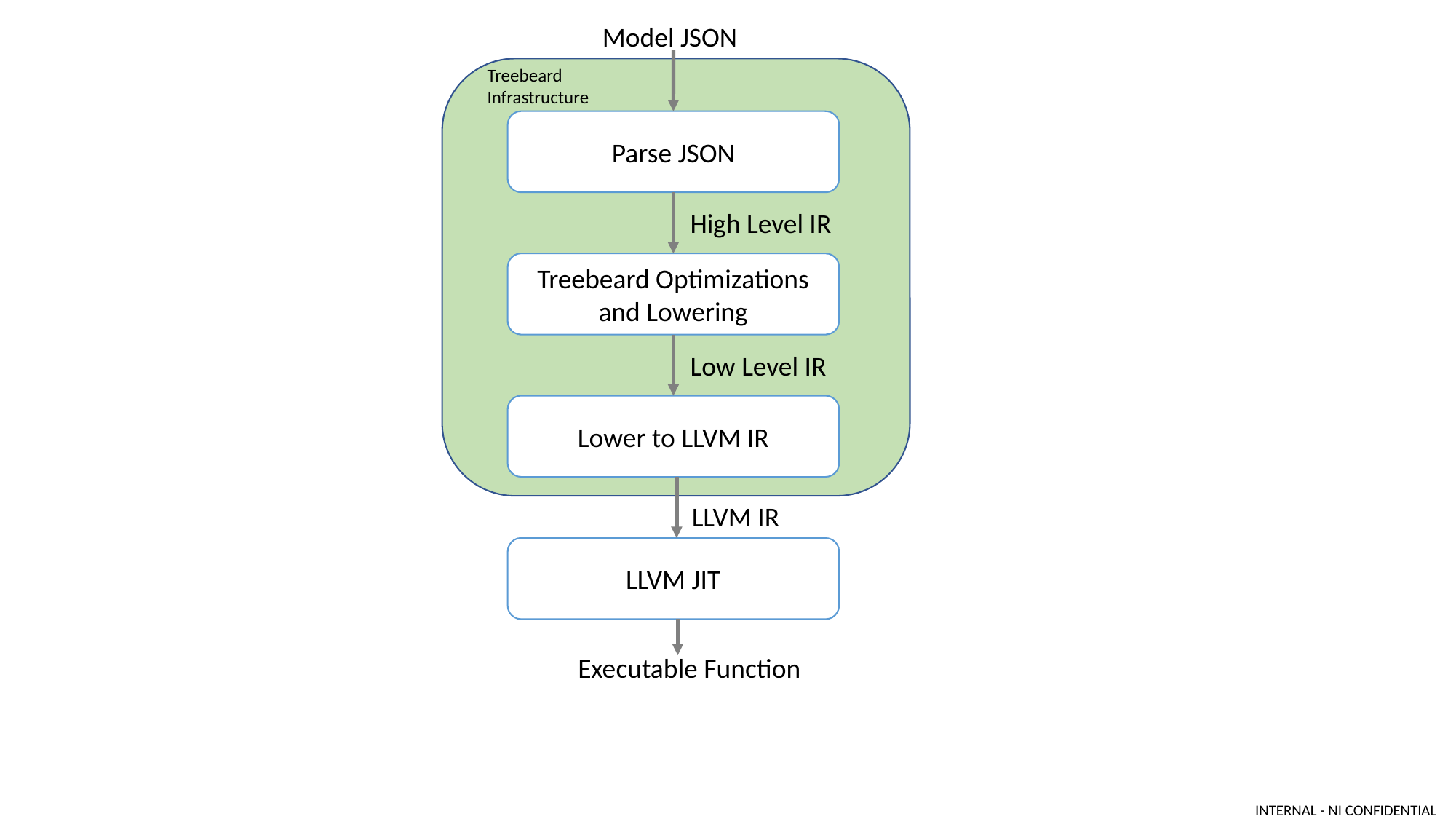

Model JSON
Treebeard Infrastructure

Parse JSON
High Level IR
Treebeard Optimizations and Lowering
Low Level IR
Lower to LLVM IR
LLVM IR
LLVM JIT
Executable Function